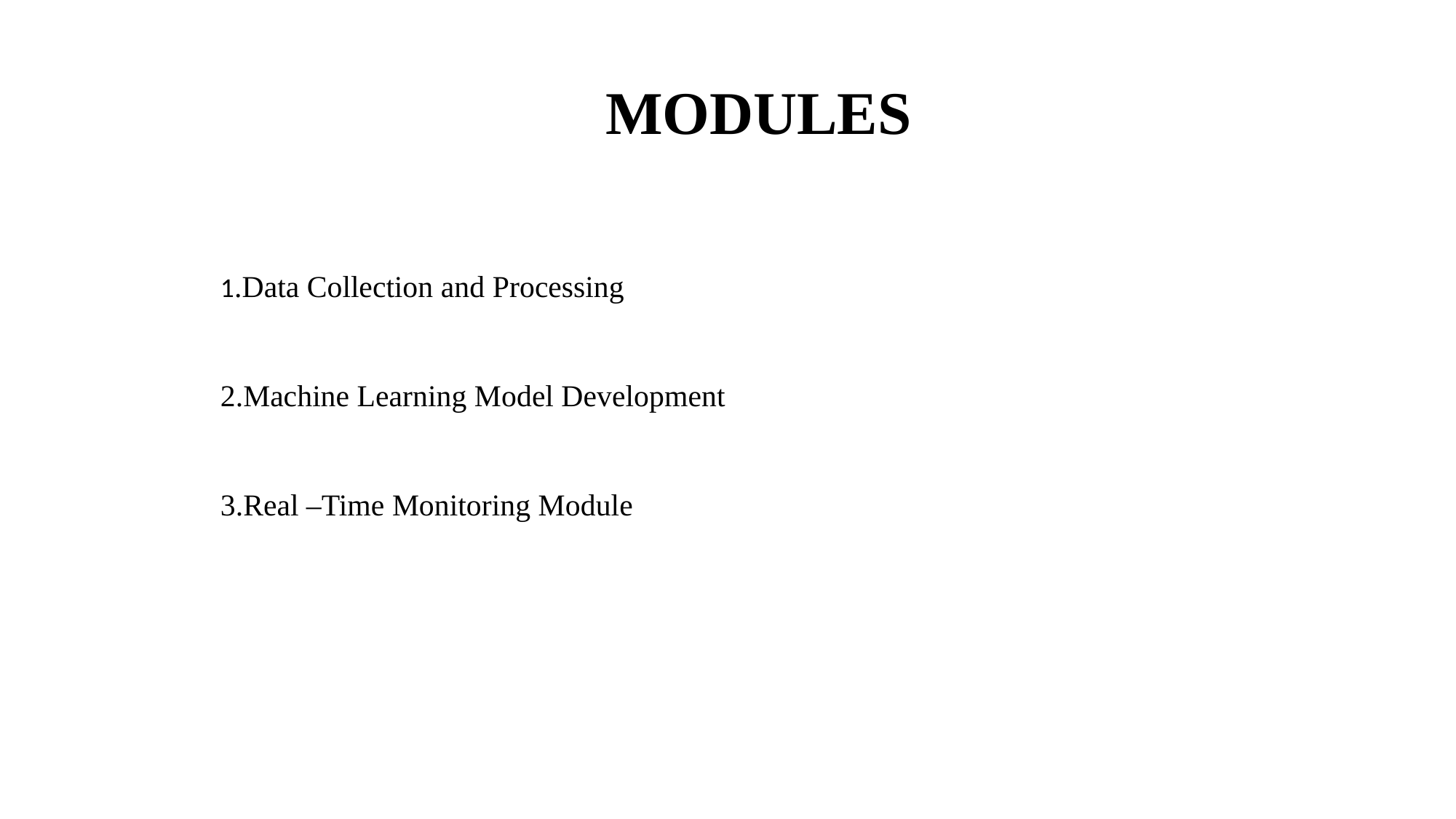

MODULES

1.Data Collection and Processing

2.Machine Learning Model Development

3.Real –Time Monitoring Module